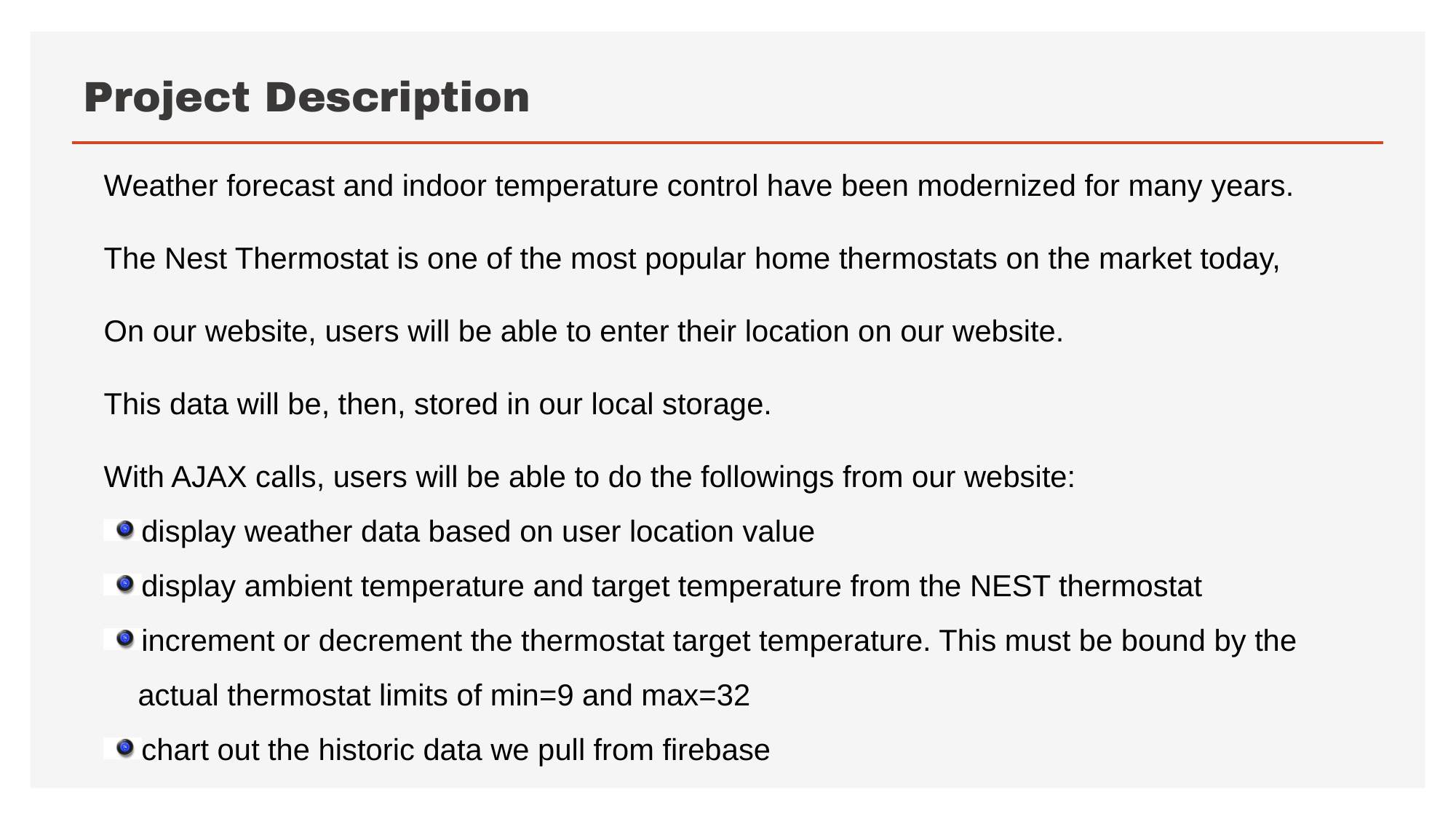

# Project Description
Weather forecast and indoor temperature control have been modernized for many years.

The Nest Thermostat is one of the most popular home thermostats on the market today,

On our website, users will be able to enter their location on our website.

This data will be, then, stored in our local storage.

With AJAX calls, users will be able to do the followings from our website:
display weather data based on user location value
display ambient temperature and target temperature from the NEST thermostat
increment or decrement the thermostat target temperature. This must be bound by the actual thermostat limits of min=9 and max=32
chart out the historic data we pull from firebase